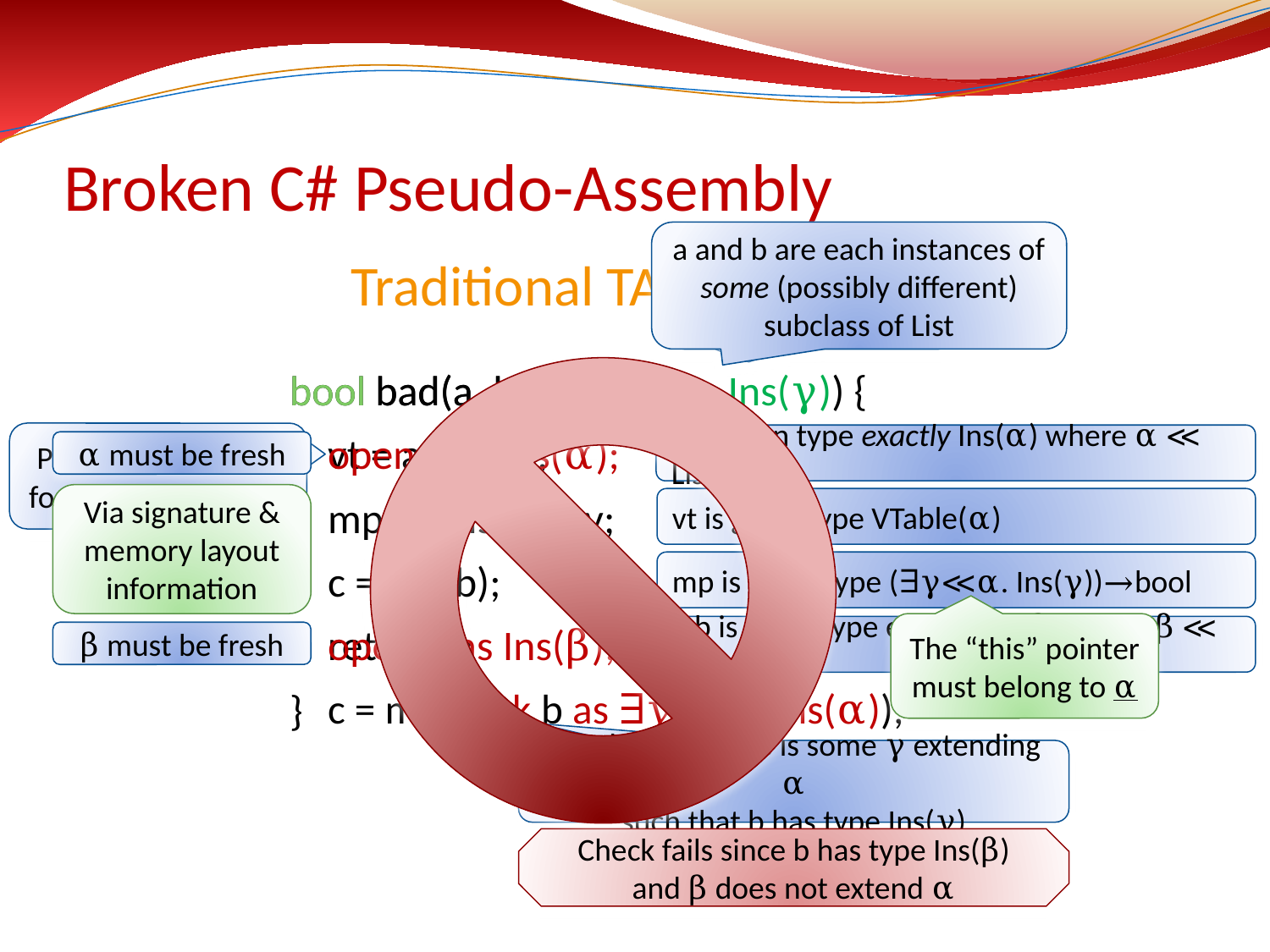

# Broken C# Pseudo-Assembly
a and b are each instances of
some (possibly different) subclass of List
Traditional TAL [PLDI ‘08]
More specific function signature
bool bad(a, b : List) {
bool bad(a, b : ∃γ≪List. Ins(γ)) {

    vt = a.vtable;
    open a as Ins(α);
Pseudo-instruction
for the type checker
a is given type exactly Ins(α) where α ≪ List
α must be fresh
Via signature & memory layout information
    mp = vt.isEmpty;
vt is given type VTable(α)
    c = mp(b);
mp is given type (∃γ≪α. Ins(γ))→bool
    return c;
    open b as Ins(β);
The “this” pointer must belong to α
b is given type exactly Ins(β) where β ≪ List
β must be fresh
    c = mp(pack b as ∃γ≪α. Ins(α));
}
Checks that there is some γ extending α
such that b has type Ins(γ)
Check fails since b has type Ins(β)
and β does not extend α